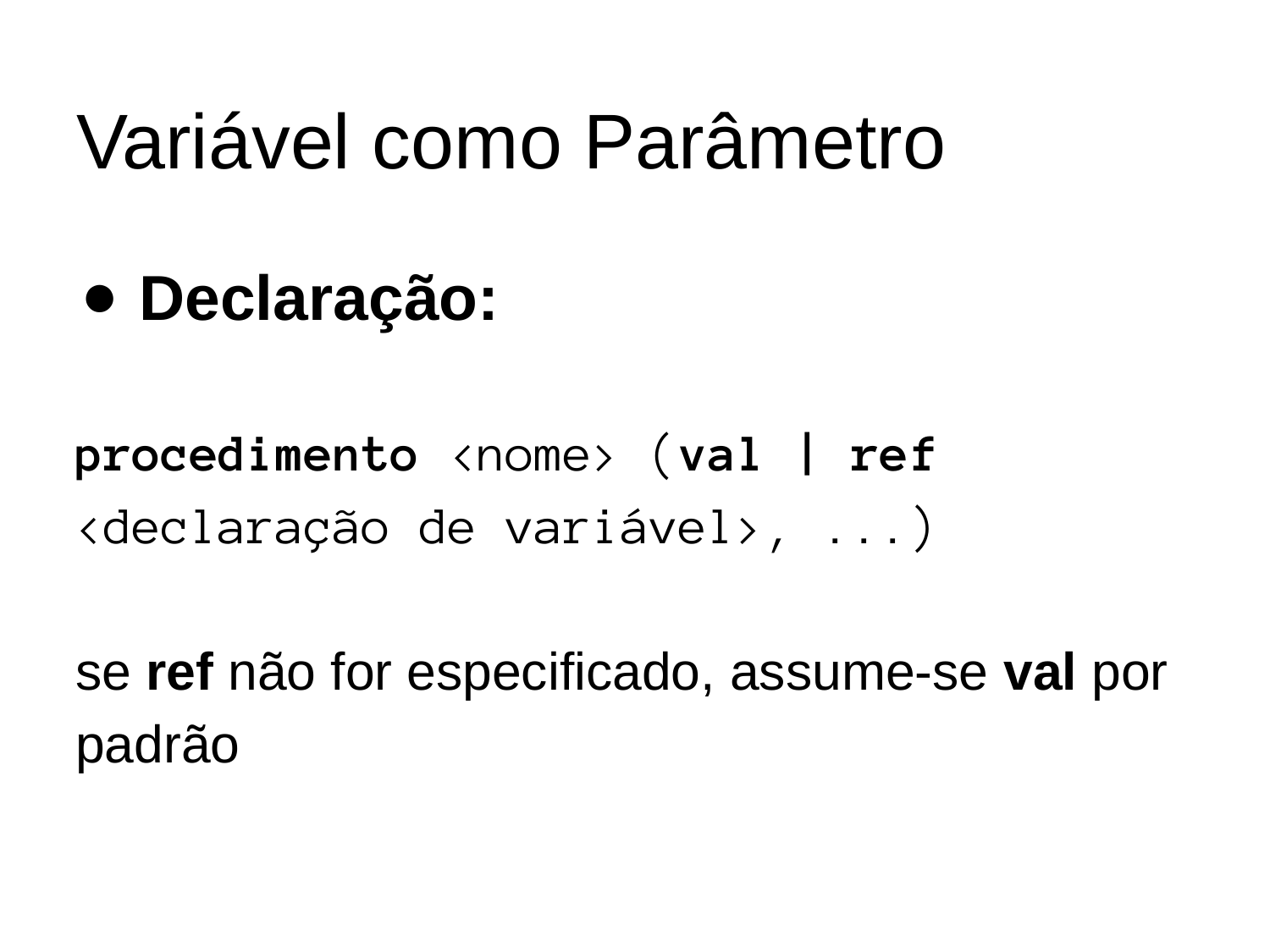

# Variável como Parâmetro
Declaração:
procedimento <nome> (val | ref <declaração de variável>, ...)

se ref não for especificado, assume-se val por padrão